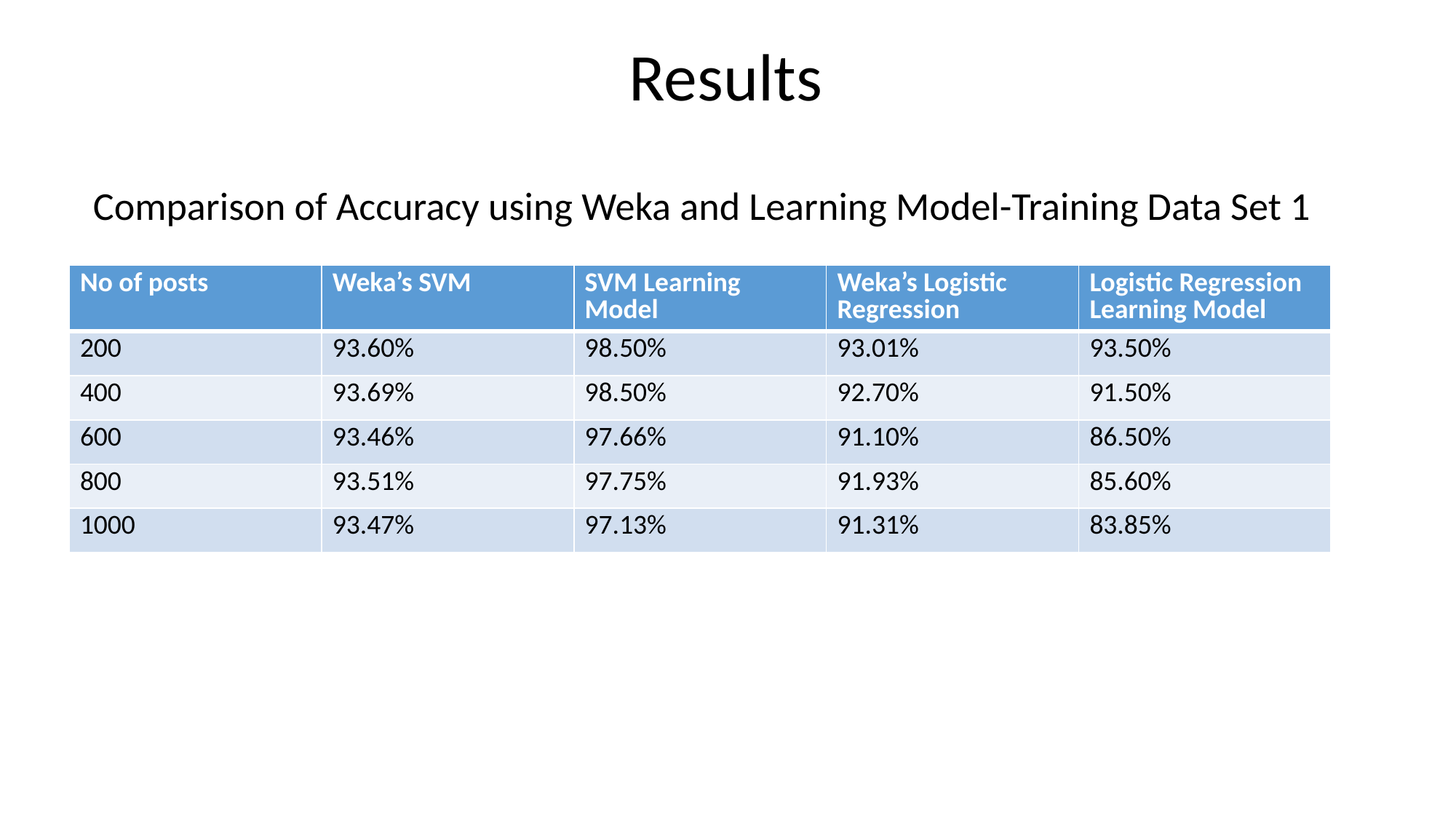

# Results
Comparison of Accuracy using Weka and Learning Model-Training Data Set 1
| No of posts | Weka’s SVM | SVM Learning Model | Weka’s Logistic Regression | Logistic Regression Learning Model |
| --- | --- | --- | --- | --- |
| 200 | 93.60% | 98.50% | 93.01% | 93.50% |
| 400 | 93.69% | 98.50% | 92.70% | 91.50% |
| 600 | 93.46% | 97.66% | 91.10% | 86.50% |
| 800 | 93.51% | 97.75% | 91.93% | 85.60% |
| 1000 | 93.47% | 97.13% | 91.31% | 83.85% |